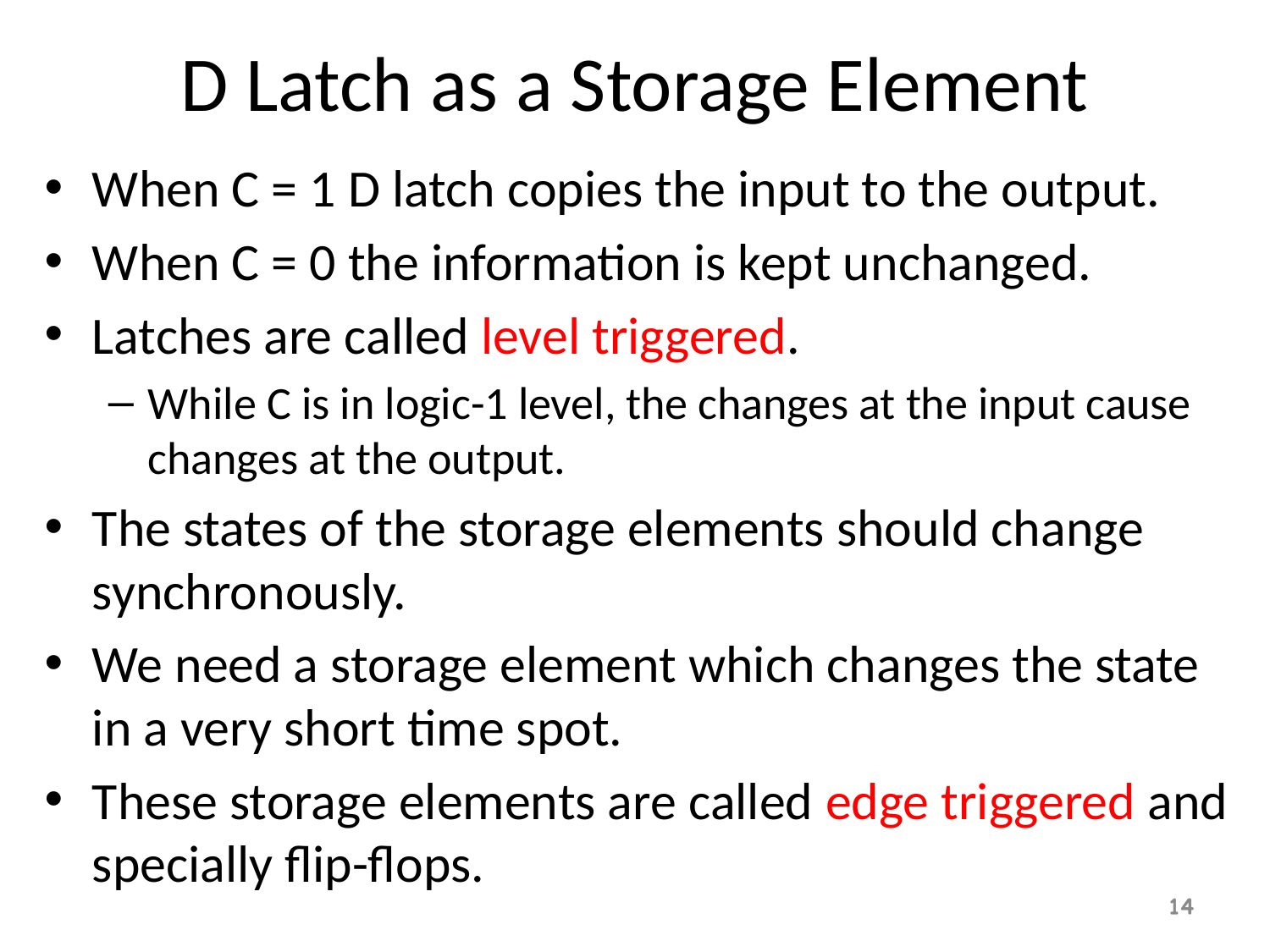

# D Latch as a Storage Element
When C = 1 D latch copies the input to the output.
When C = 0 the information is kept unchanged.
Latches are called level triggered.
While C is in logic-1 level, the changes at the input cause changes at the output.
The states of the storage elements should change synchronously.
We need a storage element which changes the state in a very short time spot.
These storage elements are called edge triggered and specially flip-flops.
14